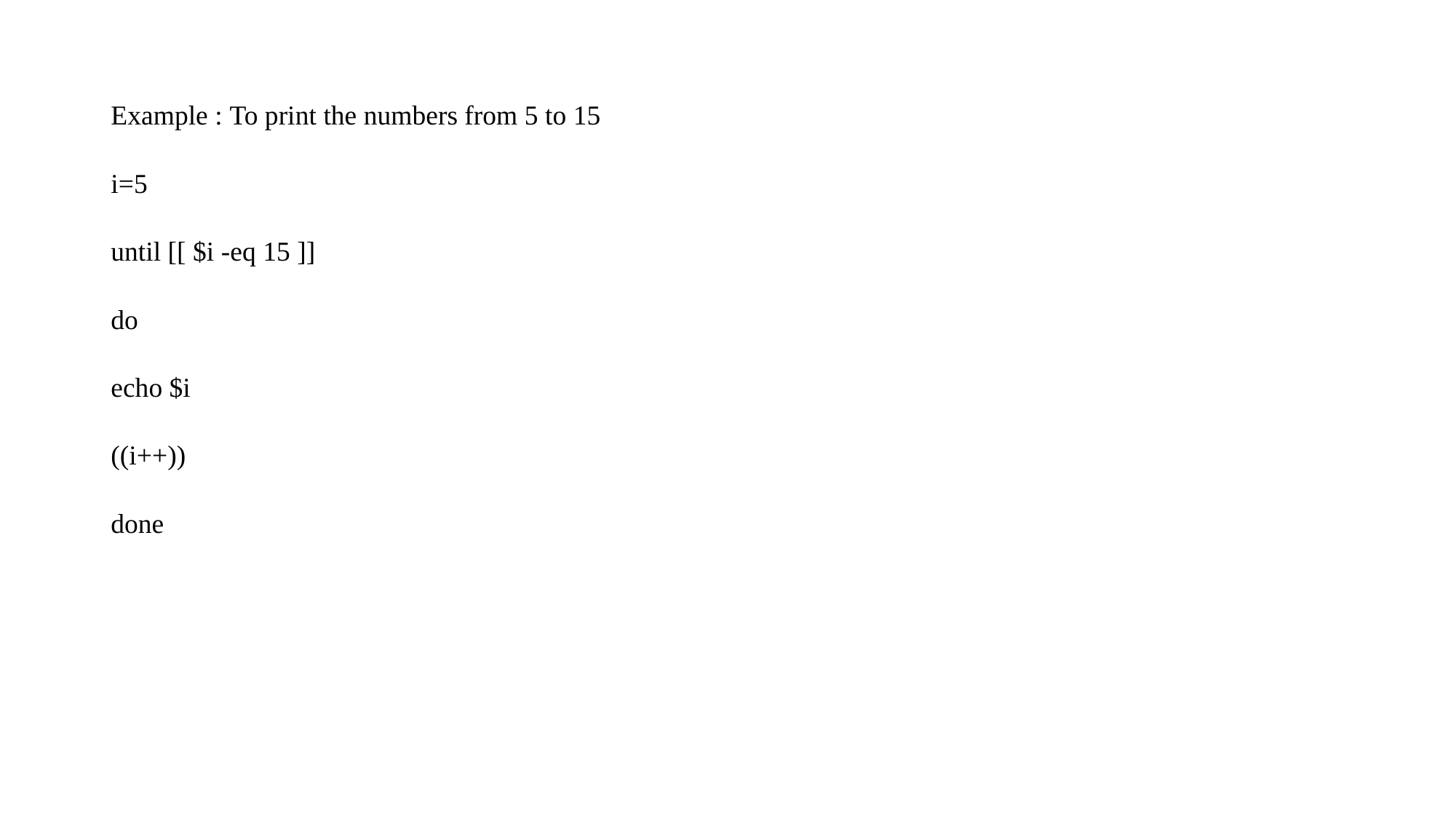

Example : To print the numbers from 5 to 15
i=5
until [[ $i -eq 15 ]]
do
echo $i
((i++))
done